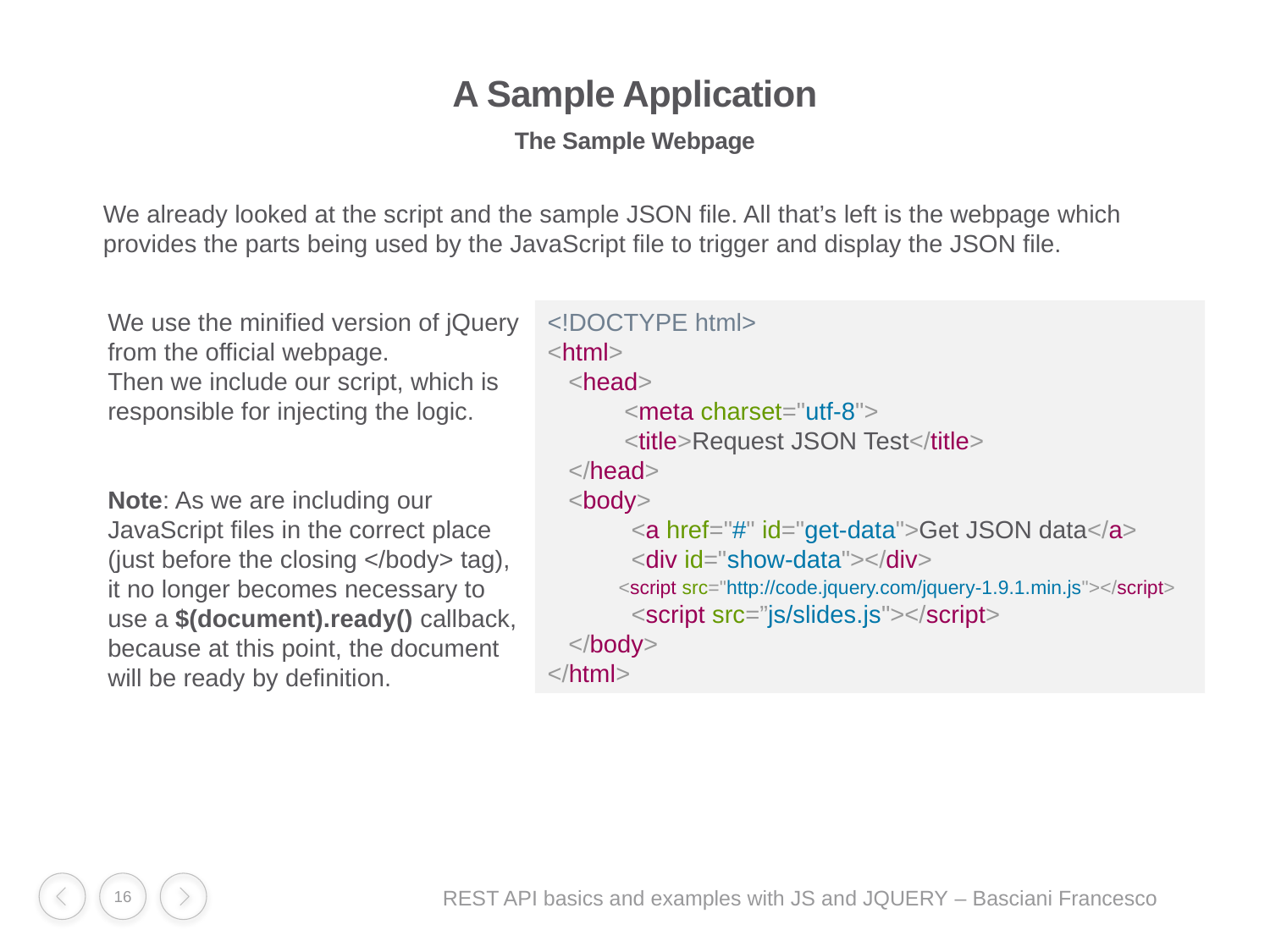

# A Sample Application
The Sample Webpage
We already looked at the script and the sample JSON file. All that’s left is the webpage which provides the parts being used by the JavaScript file to trigger and display the JSON file.
We use the minified version of jQuery from the official webpage.
Then we include our script, which is responsible for injecting the logic.

Note: As we are including our JavaScript files in the correct place (just before the closing </body> tag), it no longer becomes necessary to use a $(document).ready() callback, because at this point, the document will be ready by definition.
<!DOCTYPE html>
<html>
   <head>
           <meta charset="utf-8">
           <title>Request JSON Test</title>
   </head>
   <body>
            <a href="#" id="get-data">Get JSON data</a>
            <div id="show-data"></div>
            <script src="http://code.jquery.com/jquery-1.9.1.min.js"></script>
            <script src=”js/slides.js"></script>
   </body>
</html>